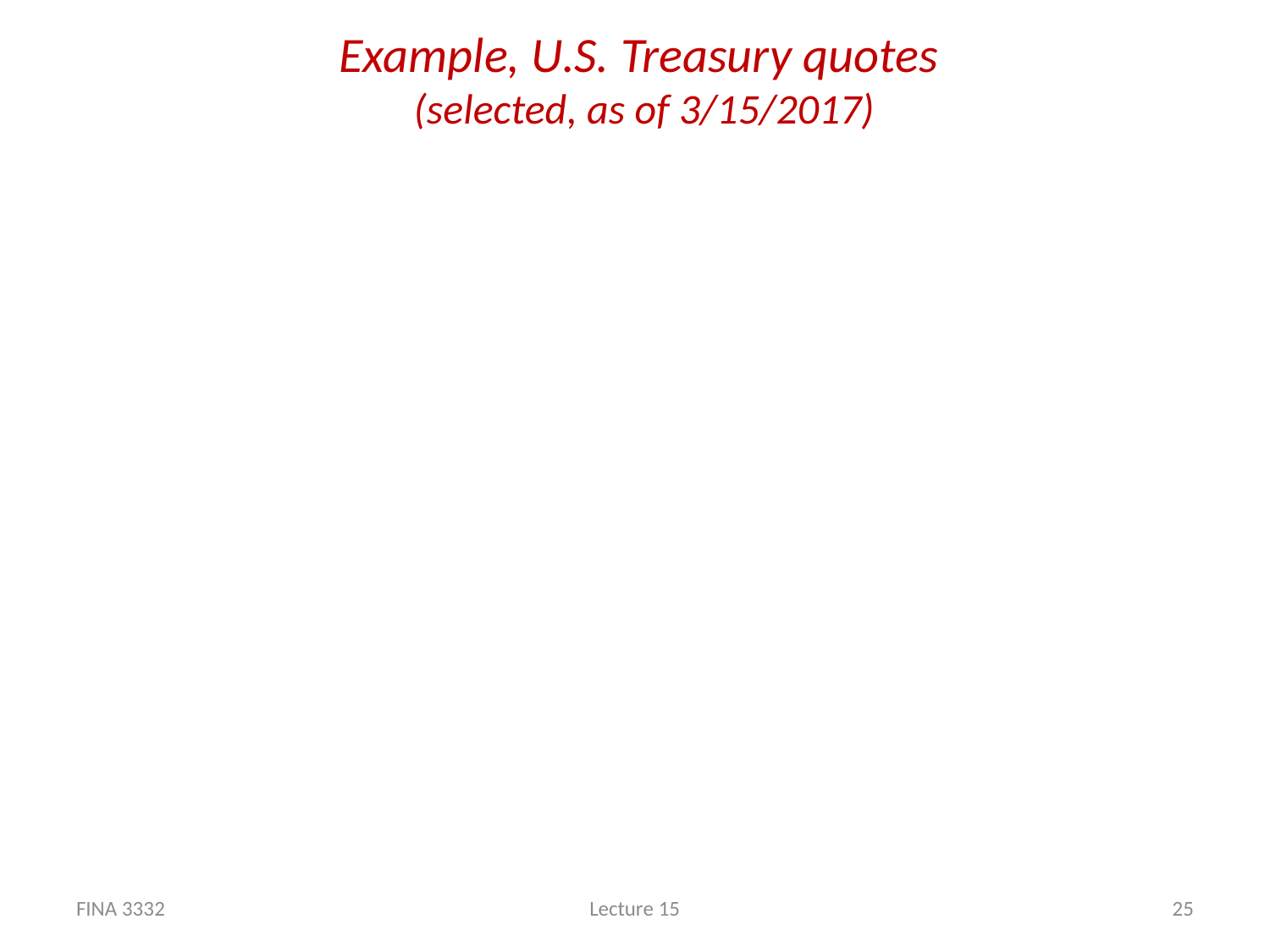

# Example, U.S. Treasury quotes (selected, as of 3/15/2017)
FINA 3332
Lecture 15
25